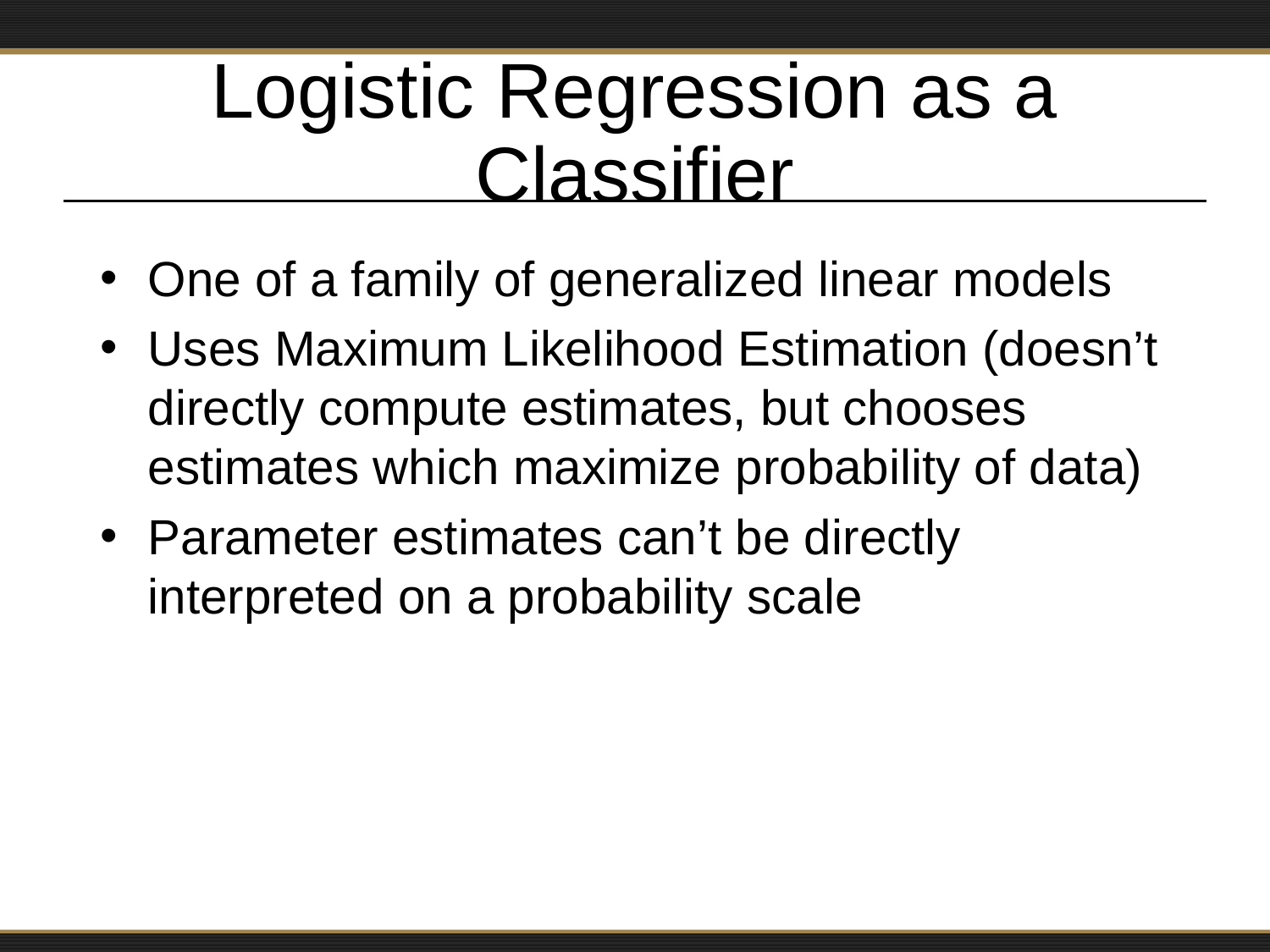

# Logistic Regression as a Classifier
One of a family of generalized linear models
Uses Maximum Likelihood Estimation (doesn’t directly compute estimates, but chooses estimates which maximize probability of data)
Parameter estimates can’t be directly interpreted on a probability scale